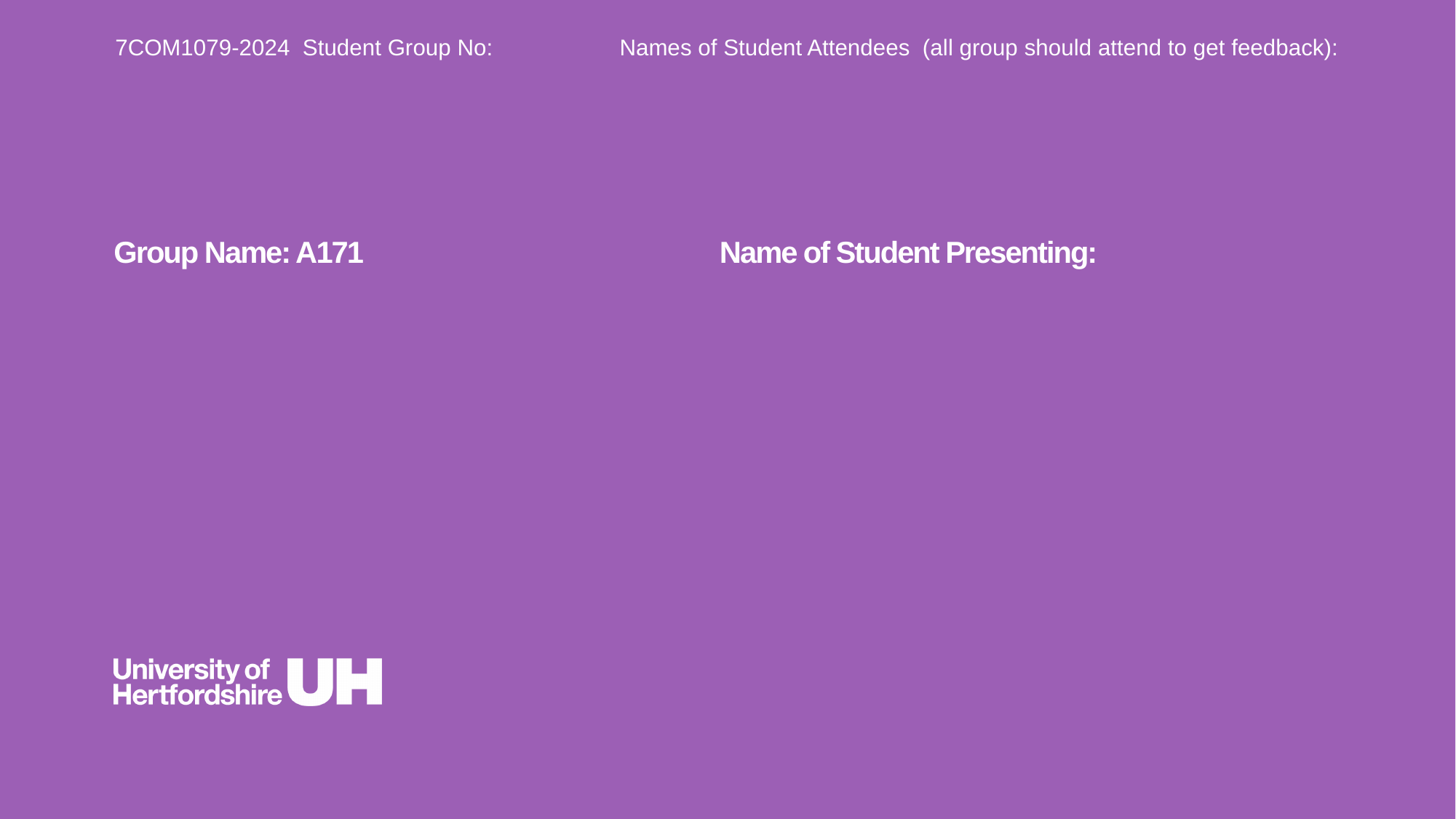

7COM1079-2024  Student Group No:                    Names of Student Attendees  (all group should attend to get feedback):
Group Name: A171                                                    Name of Student Presenting:
# Research Question – Tutorial Presentation for Feedback Date: